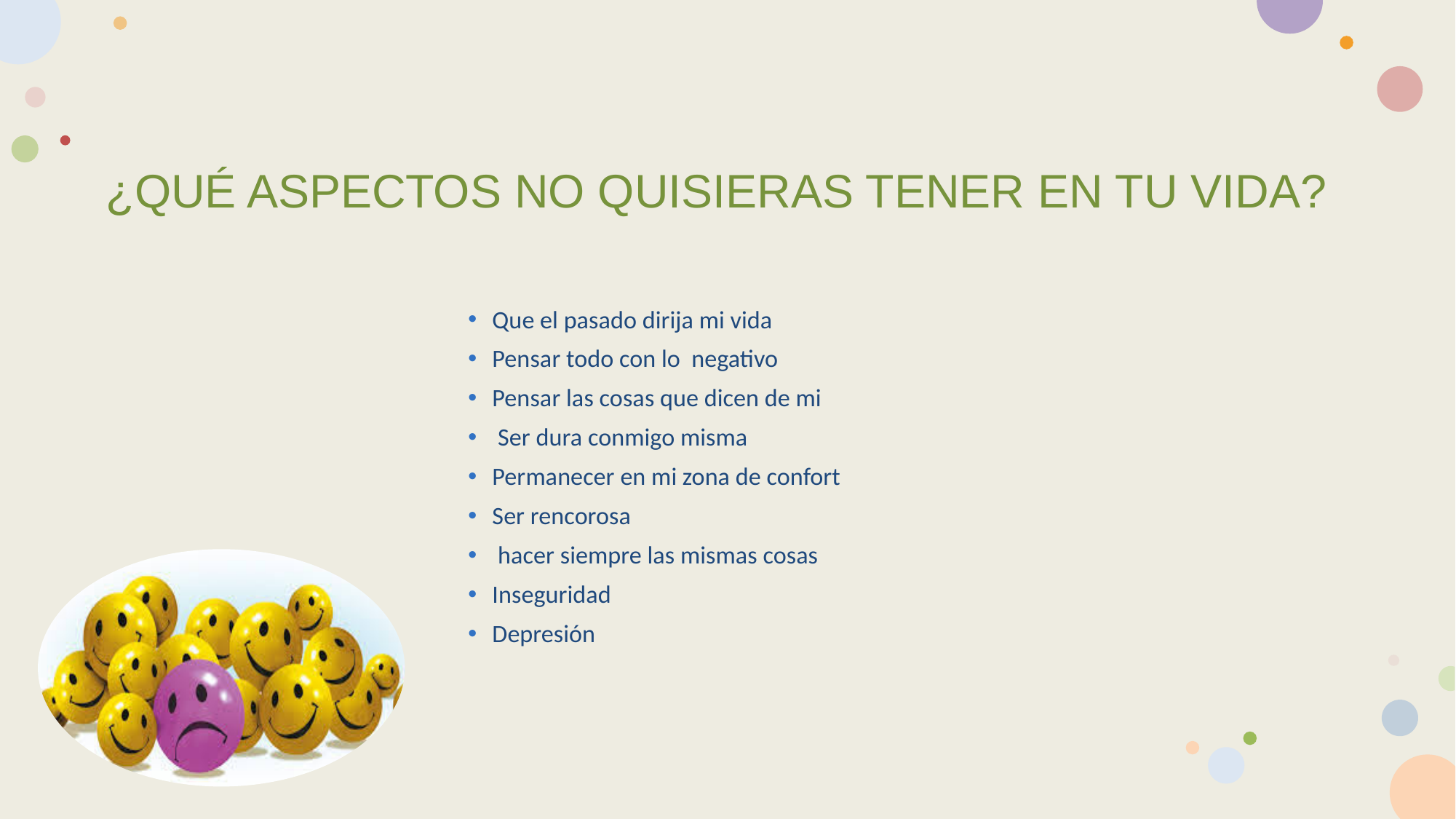

# ¿QUÉ ASPECTOS NO QUISIERAS TENER EN TU VIDA?
Que el pasado dirija mi vida
Pensar todo con lo  negativo
Pensar las cosas que dicen de mi
 Ser dura conmigo misma
Permanecer en mi zona de confort
Ser rencorosa
 hacer siempre las mismas cosas
Inseguridad
Depresión